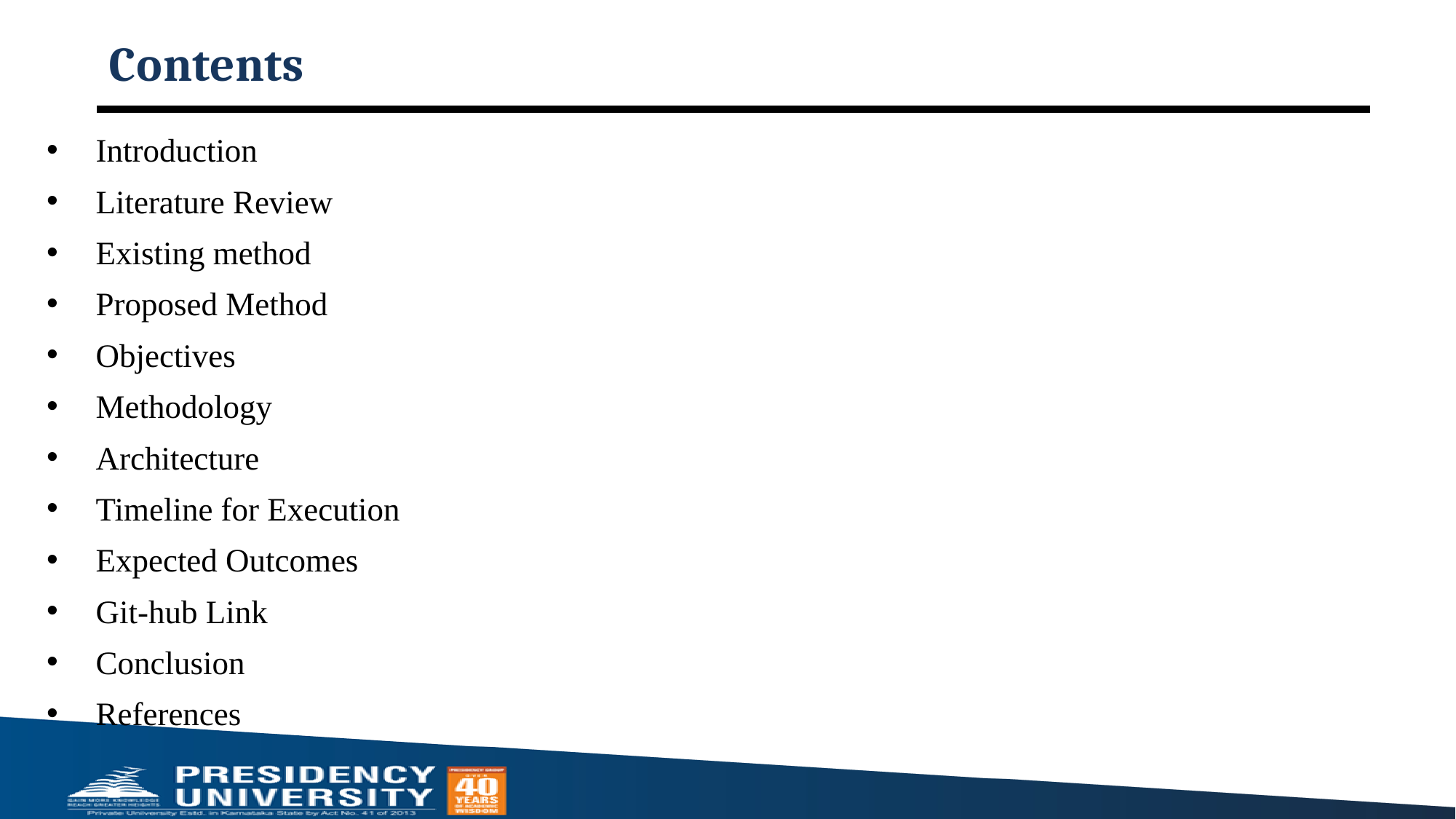

# Contents
Introduction
Literature Review
Existing method
Proposed Method
Objectives
Methodology
Architecture
Timeline for Execution
Expected Outcomes
Git-hub Link
Conclusion
References